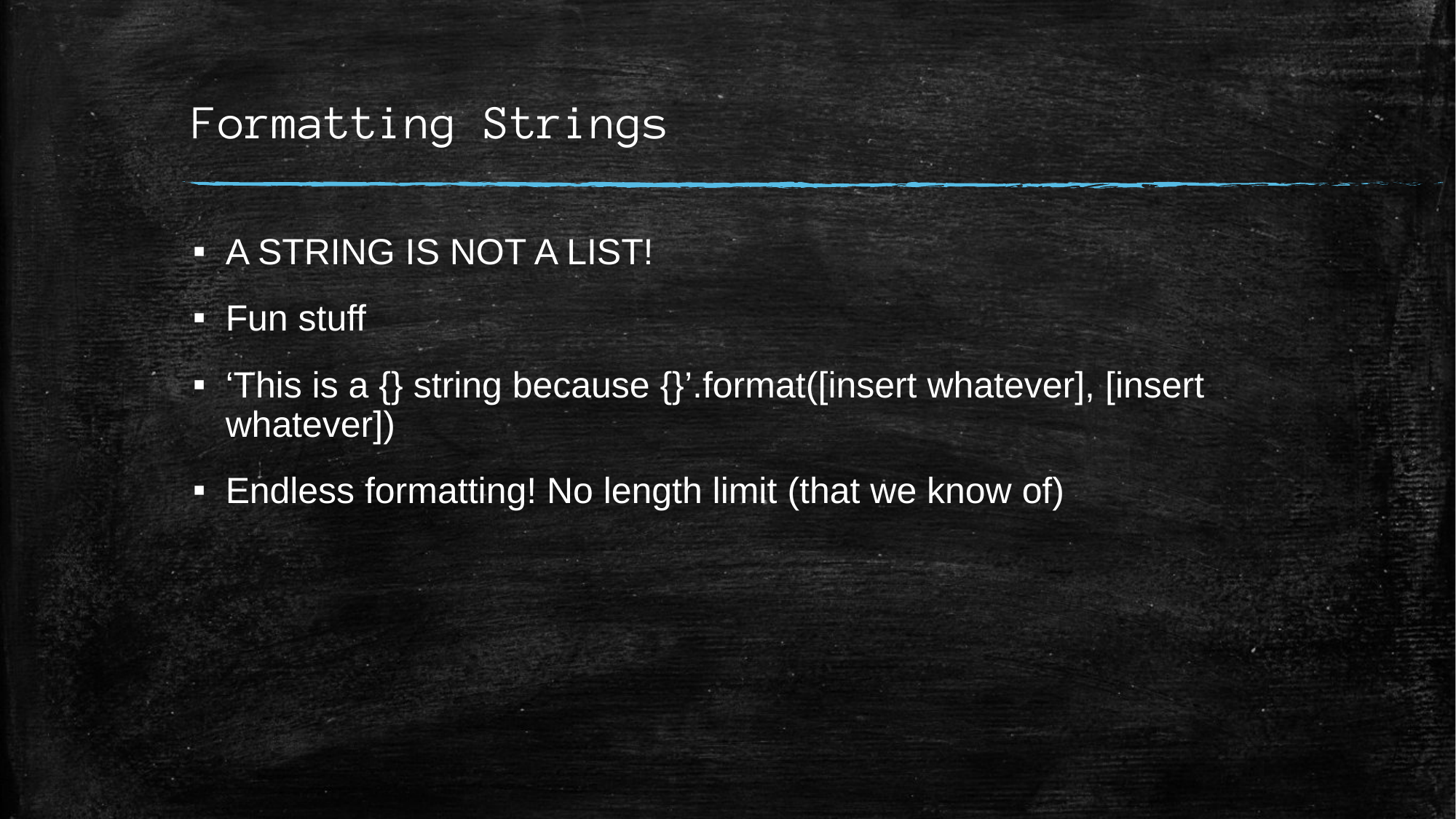

# Formatting Strings
A STRING IS NOT A LIST!
Fun stuff
‘This is a {} string because {}’.format([insert whatever], [insert whatever])
Endless formatting! No length limit (that we know of)